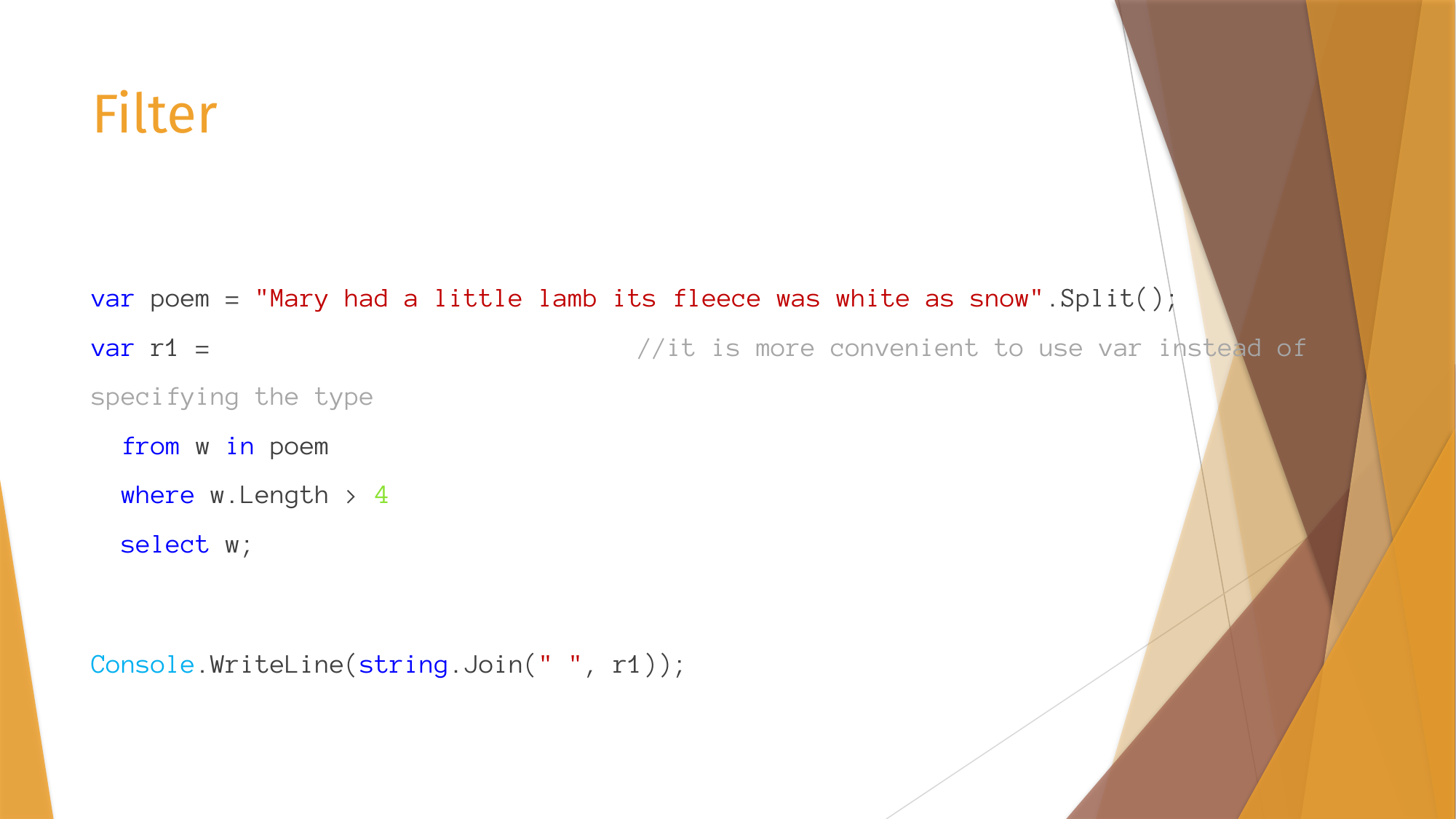

# Filter
var poem = "Mary had a little lamb its fleece was white as snow".Split();
var r1 = 				//it is more convenient to use var instead of specifying the type
  from w in poem
  where w.Length > 4
  select w;
Console.WriteLine(string.Join(" ", r1));